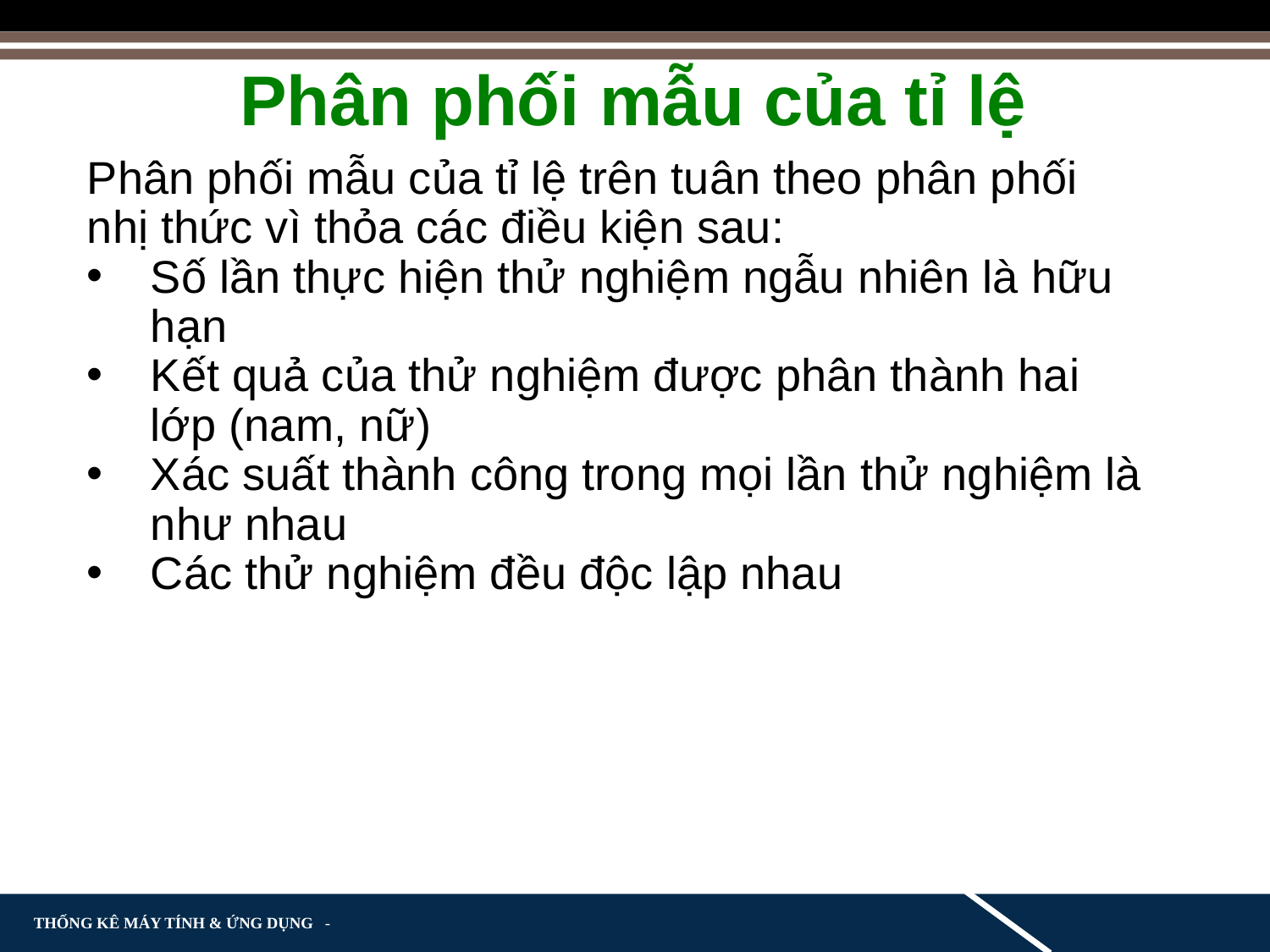

Phân phối mẫu của tỉ lệ
Phân phối mẫu của tỉ lệ trên tuân theo phân phối nhị thức vì thỏa các điều kiện sau:
Số lần thực hiện thử nghiệm ngẫu nhiên là hữu hạn
Kết quả của thử nghiệm được phân thành hai lớp (nam, nữ)
Xác suất thành công trong mọi lần thử nghiệm là như nhau
Các thử nghiệm đều độc lập nhau

Trung bình của phân phối mẫu so với trung bình trên quần thể như thế nào?